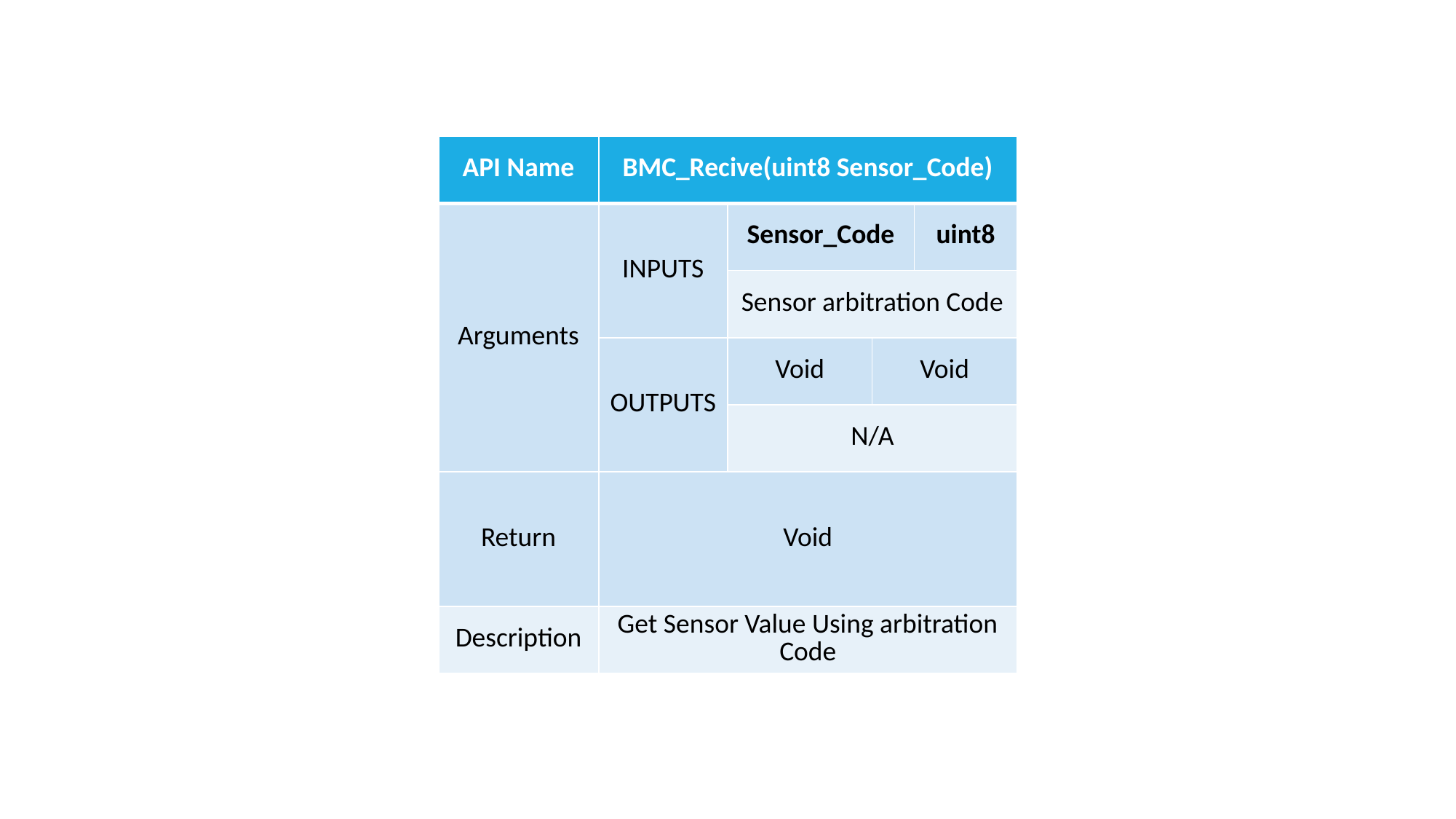

| API Name | BMC\_Recive(uint8 Sensor\_Code) |  |  |  |
| --- | --- | --- | --- | --- |
| Arguments | INPUTS | Sensor\_Code | uint8 | uint8 |
|  |  | Sensor arbitration Code |  |  |
|  | OUTPUTS | Void | Void |  |
|  |  | N/A |  |  |
| Return | Void |  |  |  |
| Description | Get Sensor Value Using arbitration Code |  |  |  |